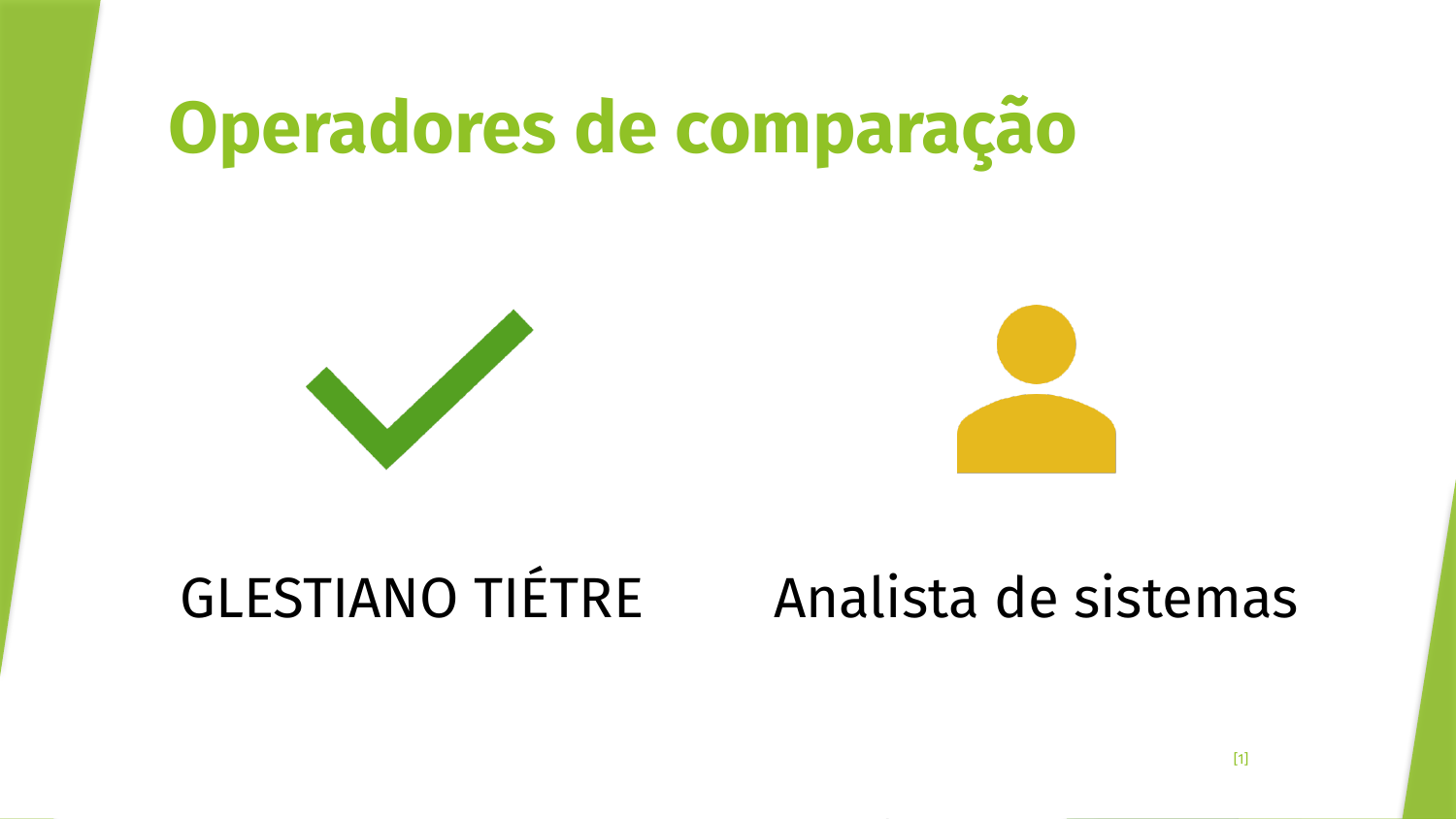

Operadores de comparação
GLESTIANO TIÉTRE
Analista de sistemas

[1]